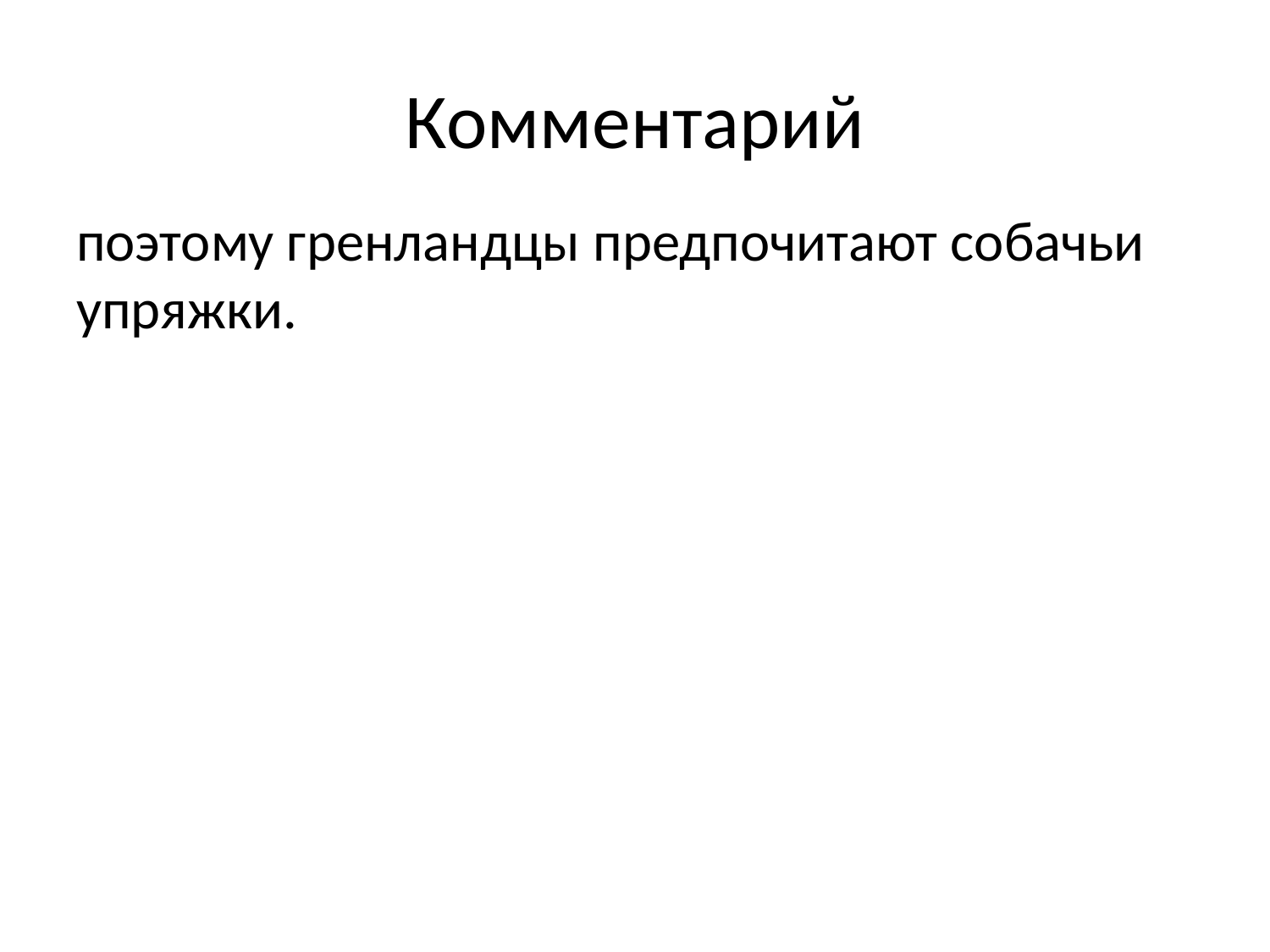

# Комментарий
поэтому гренландцы предпочитают собачьи упряжки.